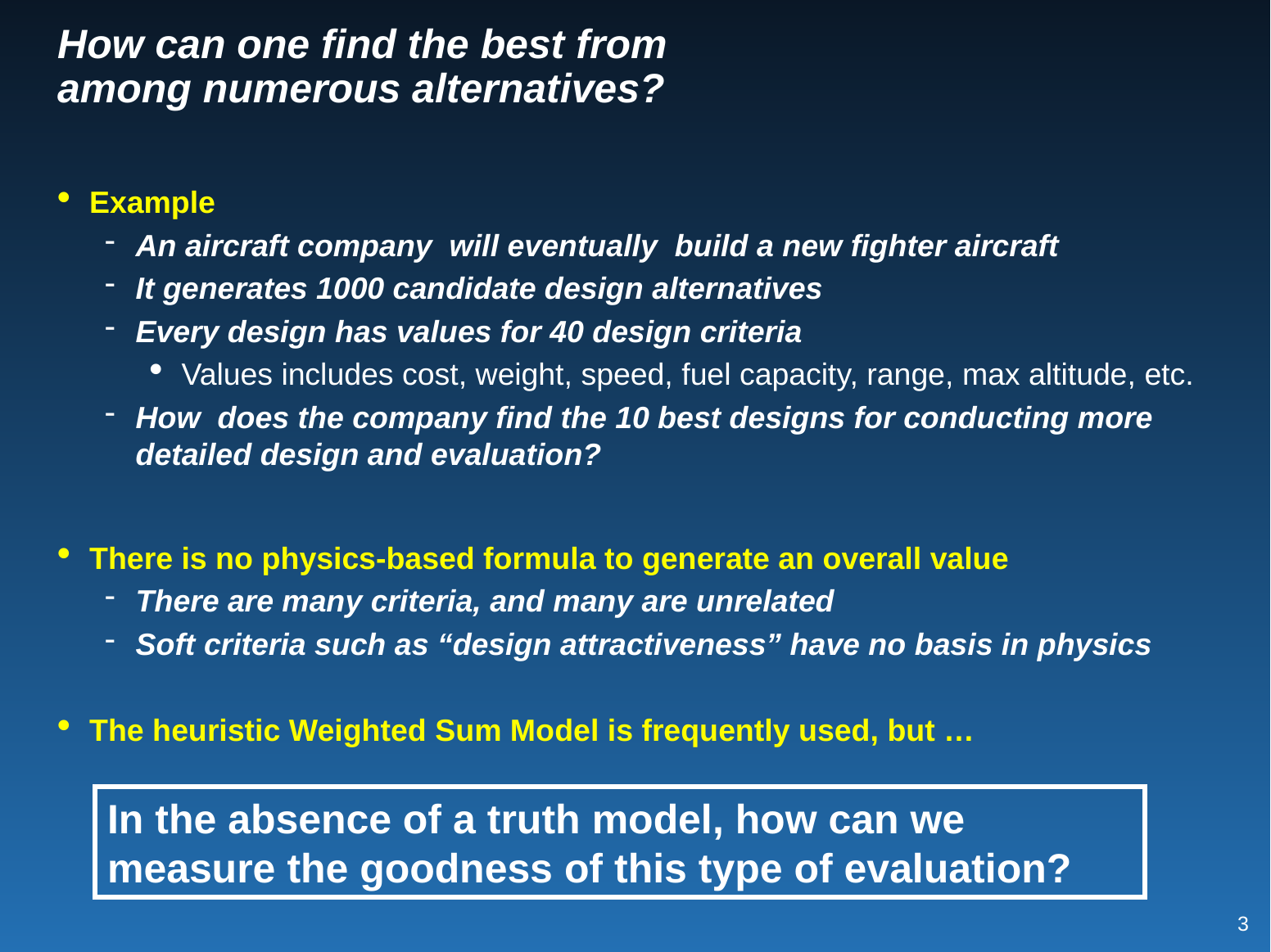

# How can one find the best from among numerous alternatives?
Example
An aircraft company  will eventually  build a new fighter aircraft
It generates 1000 candidate design alternatives
Every design has values for 40 design criteria
Values includes cost, weight, speed, fuel capacity, range, max altitude, etc.
How  does the company find the 10 best designs for conducting more detailed design and evaluation?

There is no physics-based formula to generate an overall value
There are many criteria, and many are unrelated
Soft criteria such as “design attractiveness” have no basis in physics

The heuristic Weighted Sum Model is frequently used, but …

In the absence of a truth model, how can we measure the goodness of this type of evaluation?